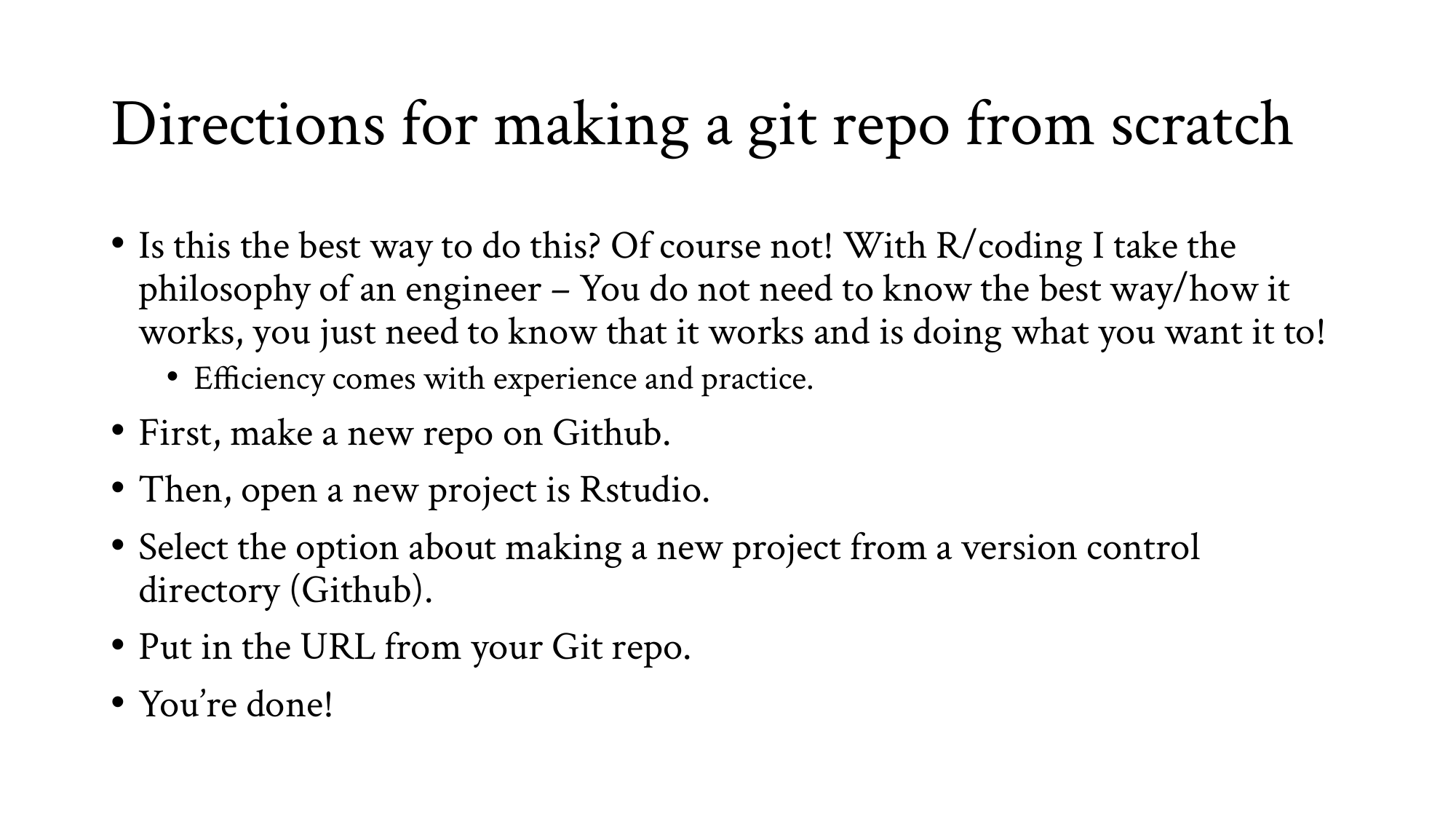

# Directions for making a git repo from scratch
Is this the best way to do this? Of course not! With R/coding I take the philosophy of an engineer – You do not need to know the best way/how it works, you just need to know that it works and is doing what you want it to!
Efficiency comes with experience and practice.
First, make a new repo on Github.
Then, open a new project is Rstudio.
Select the option about making a new project from a version control directory (Github).
Put in the URL from your Git repo.
You’re done!